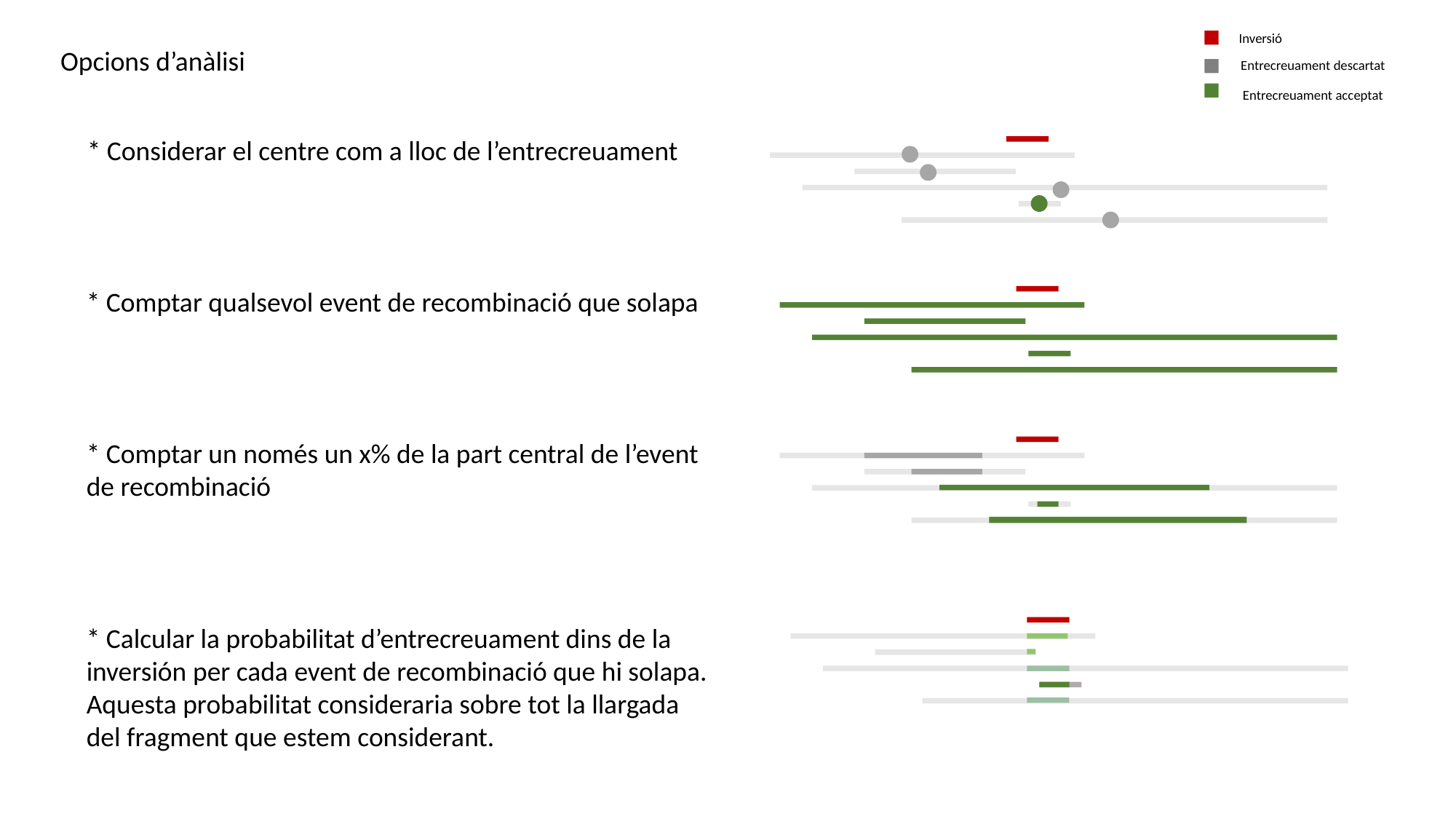

Inversió

Opcions d’anàlisi
Entrecreuament descartat

Entrecreuament acceptat

* Considerar el centre com a lloc de l’entrecreuament

* Comptar qualsevol event de recombinació que solapa

* Comptar un només un x% de la part central de l’event de recombinació

* Calcular la probabilitat d’entrecreuament dins de la inversión per cada event de recombinació que hi solapa. Aquesta probabilitat consideraria sobre tot la llargada del fragment que estem considerant.